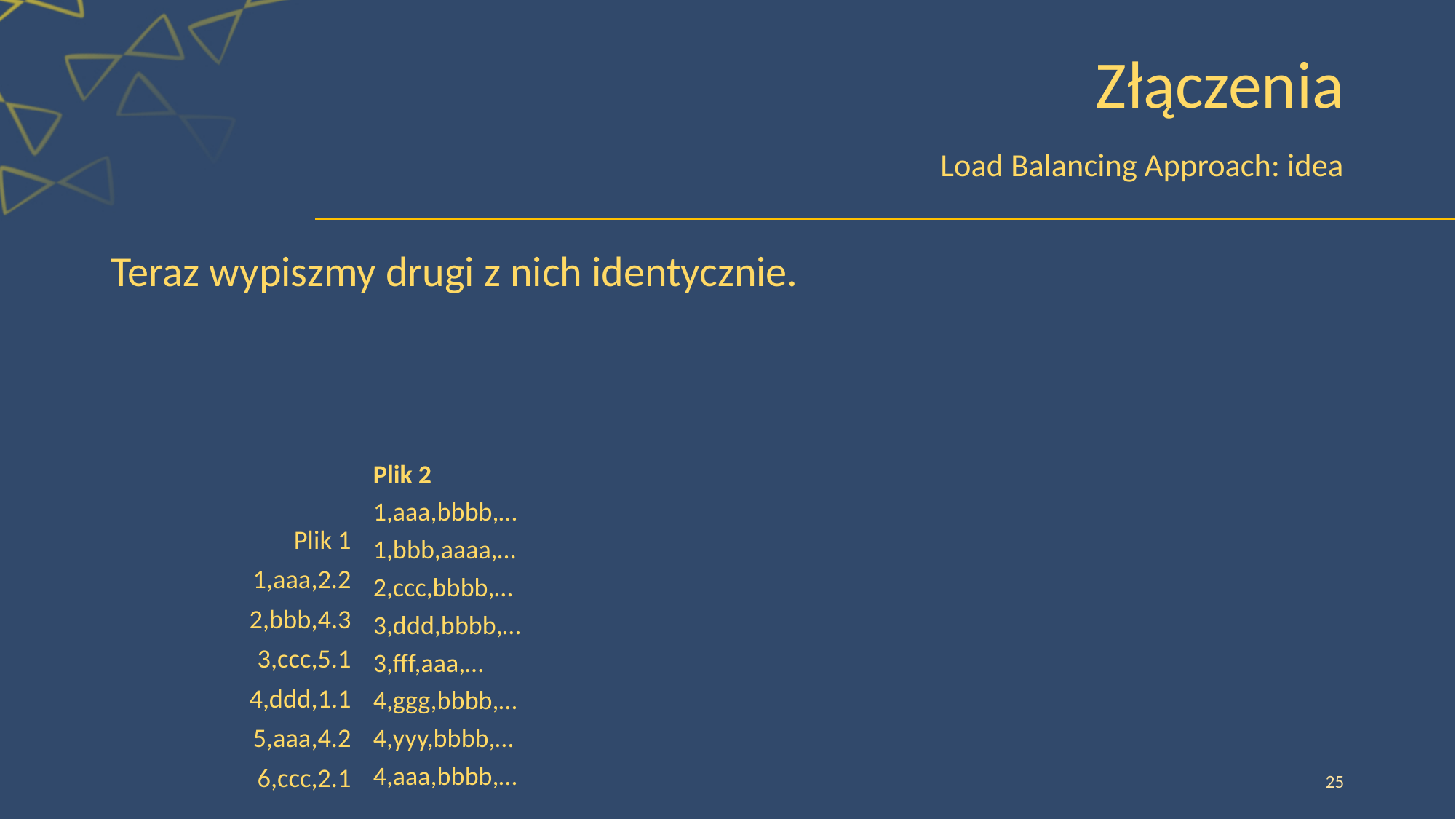

# Złączenia
Load Balancing Approach: idea
Teraz wypiszmy drugi z nich identycznie.
Plik 2
1,aaa,bbbb,…
1,bbb,aaaa,…
2,ccc,bbbb,…
3,ddd,bbbb,…
3,fff,aaa,…
4,ggg,bbbb,…
4,yyy,bbbb,…
4,aaa,bbbb,…

Plik 1
1,aaa,2.2
2,bbb,4.3
3,ccc,5.1
4,ddd,1.1
5,aaa,4.2
6,ccc,2.1

25